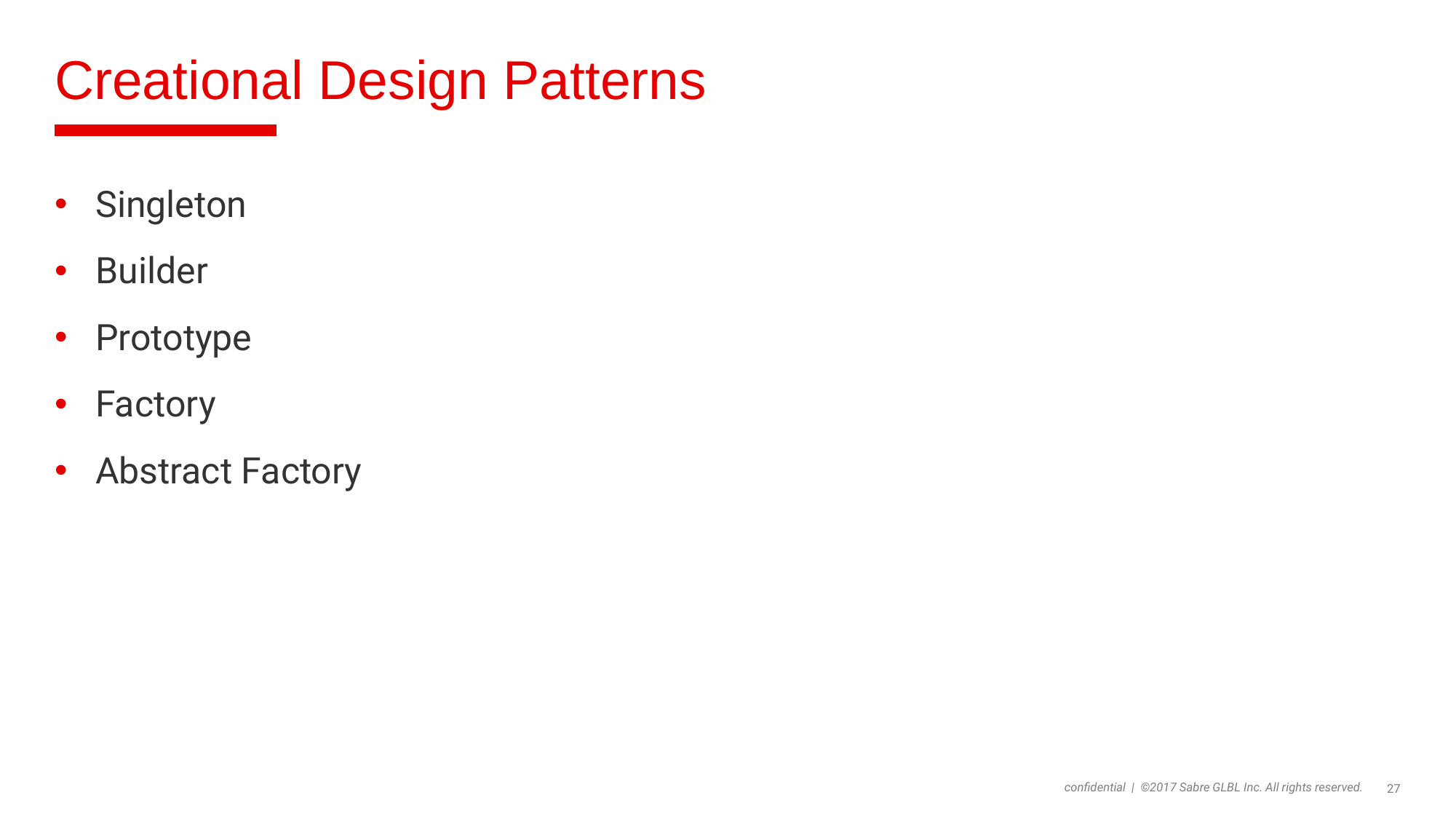

# Creational Design Patterns
Singleton
Builder
Prototype
Factory
Abstract Factory